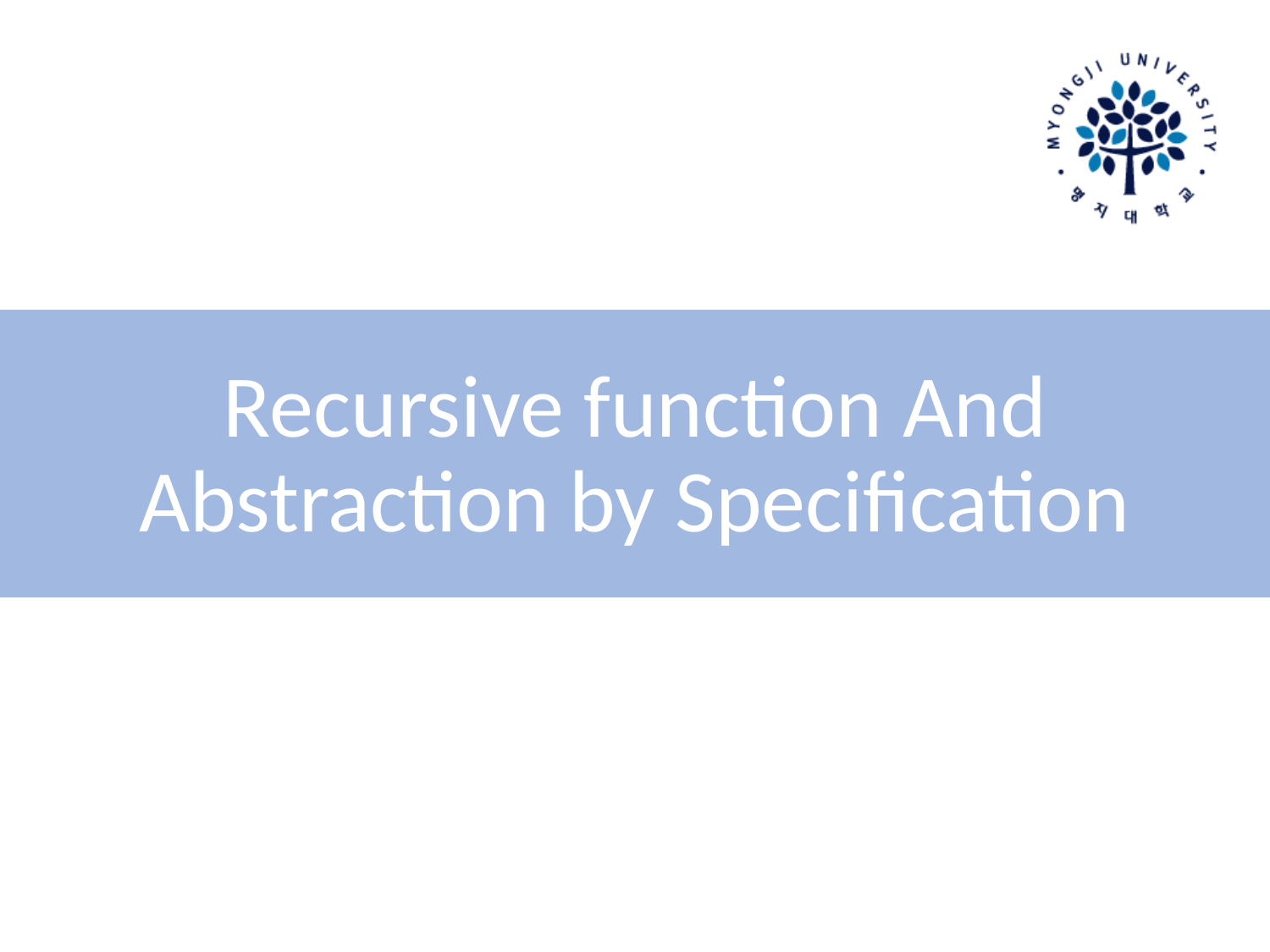

# Recursive function And Abstraction by Specification